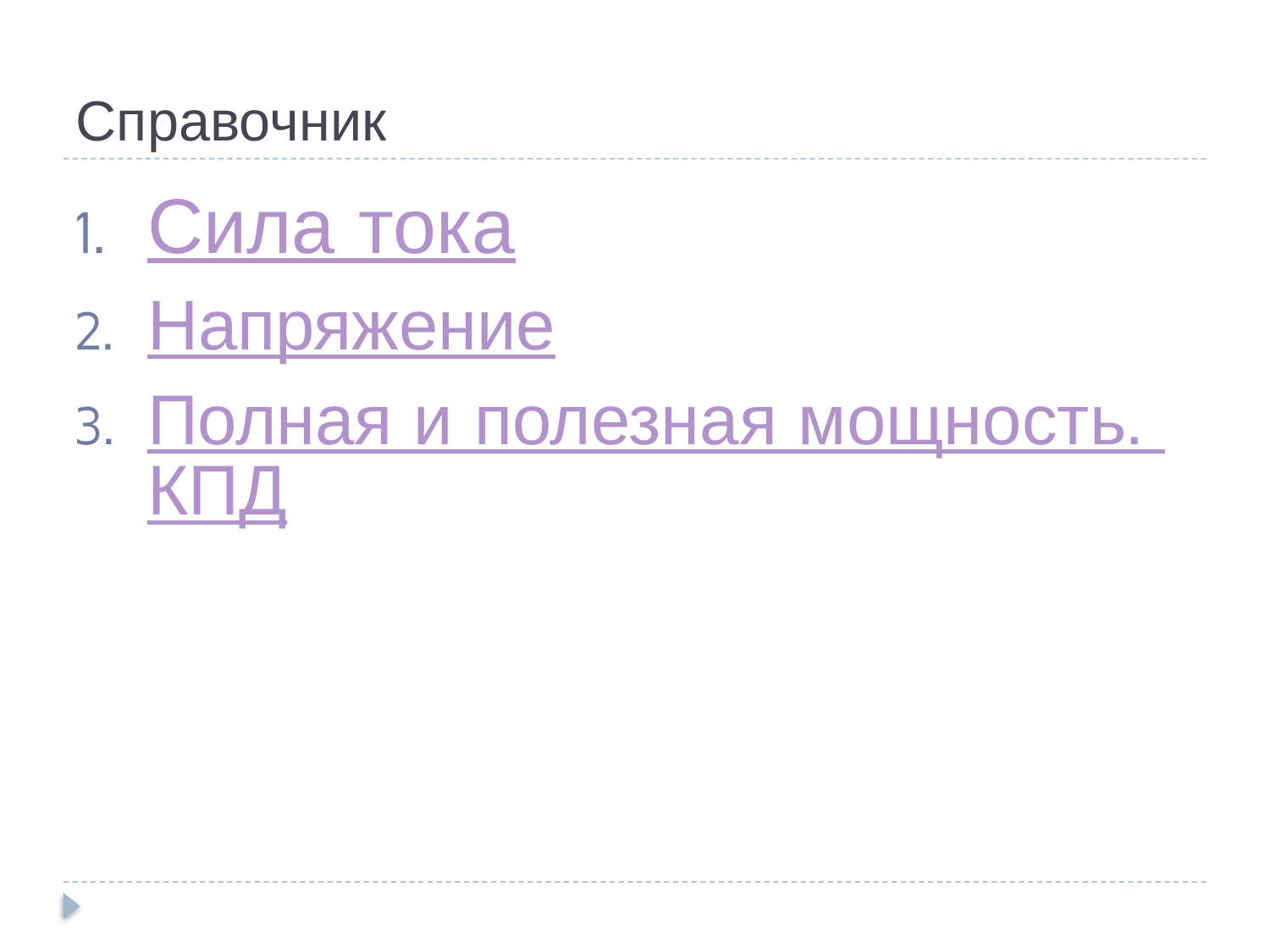

# Справочник
Сила тока
Напряжение
Полная и полезная мощность. КПД